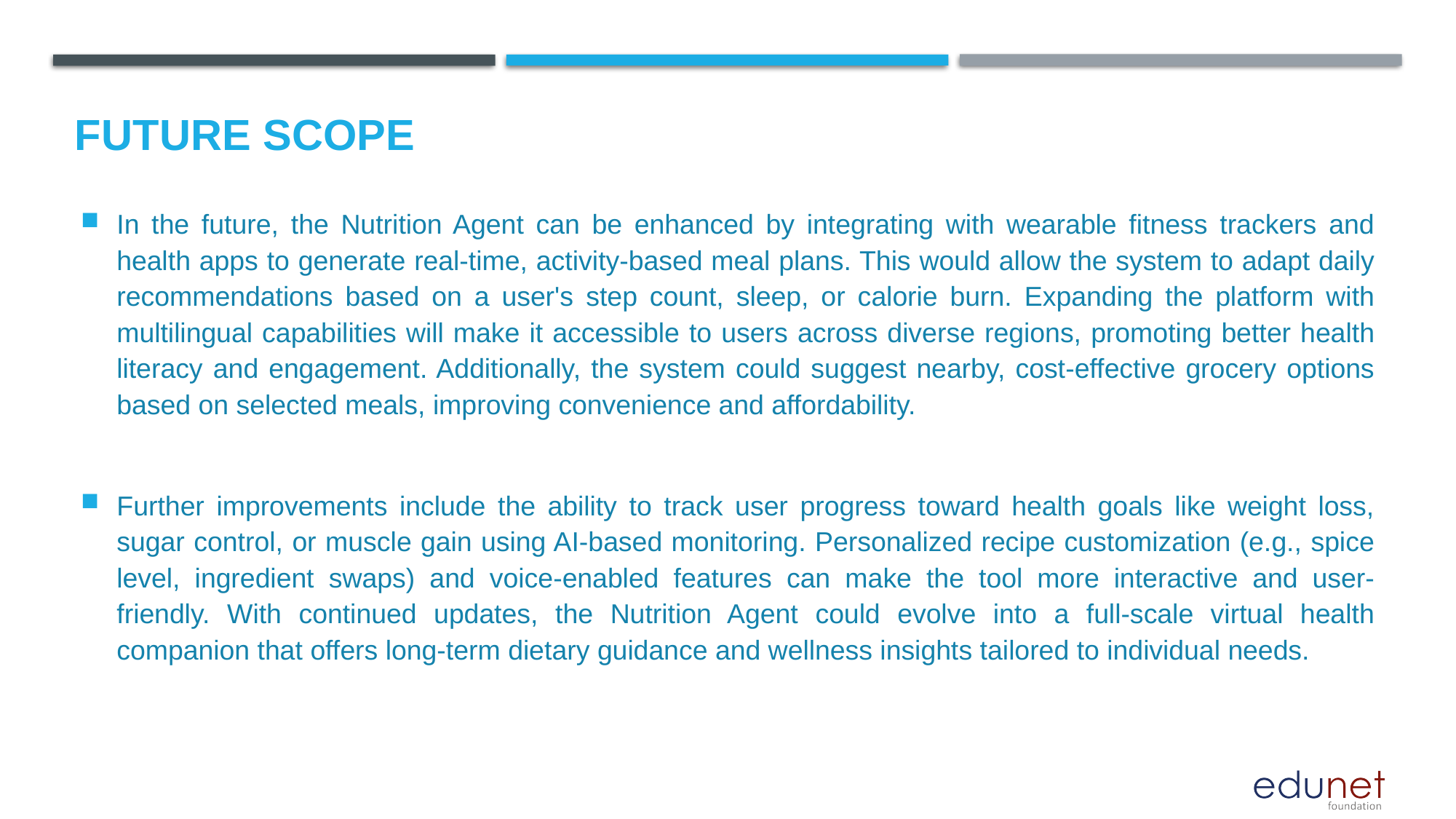

Future scope
In the future, the Nutrition Agent can be enhanced by integrating with wearable fitness trackers and health apps to generate real-time, activity-based meal plans. This would allow the system to adapt daily recommendations based on a user's step count, sleep, or calorie burn. Expanding the platform with multilingual capabilities will make it accessible to users across diverse regions, promoting better health literacy and engagement. Additionally, the system could suggest nearby, cost-effective grocery options based on selected meals, improving convenience and affordability.

Further improvements include the ability to track user progress toward health goals like weight loss, sugar control, or muscle gain using AI-based monitoring. Personalized recipe customization (e.g., spice level, ingredient swaps) and voice-enabled features can make the tool more interactive and user-friendly. With continued updates, the Nutrition Agent could evolve into a full-scale virtual health companion that offers long-term dietary guidance and wellness insights tailored to individual needs.